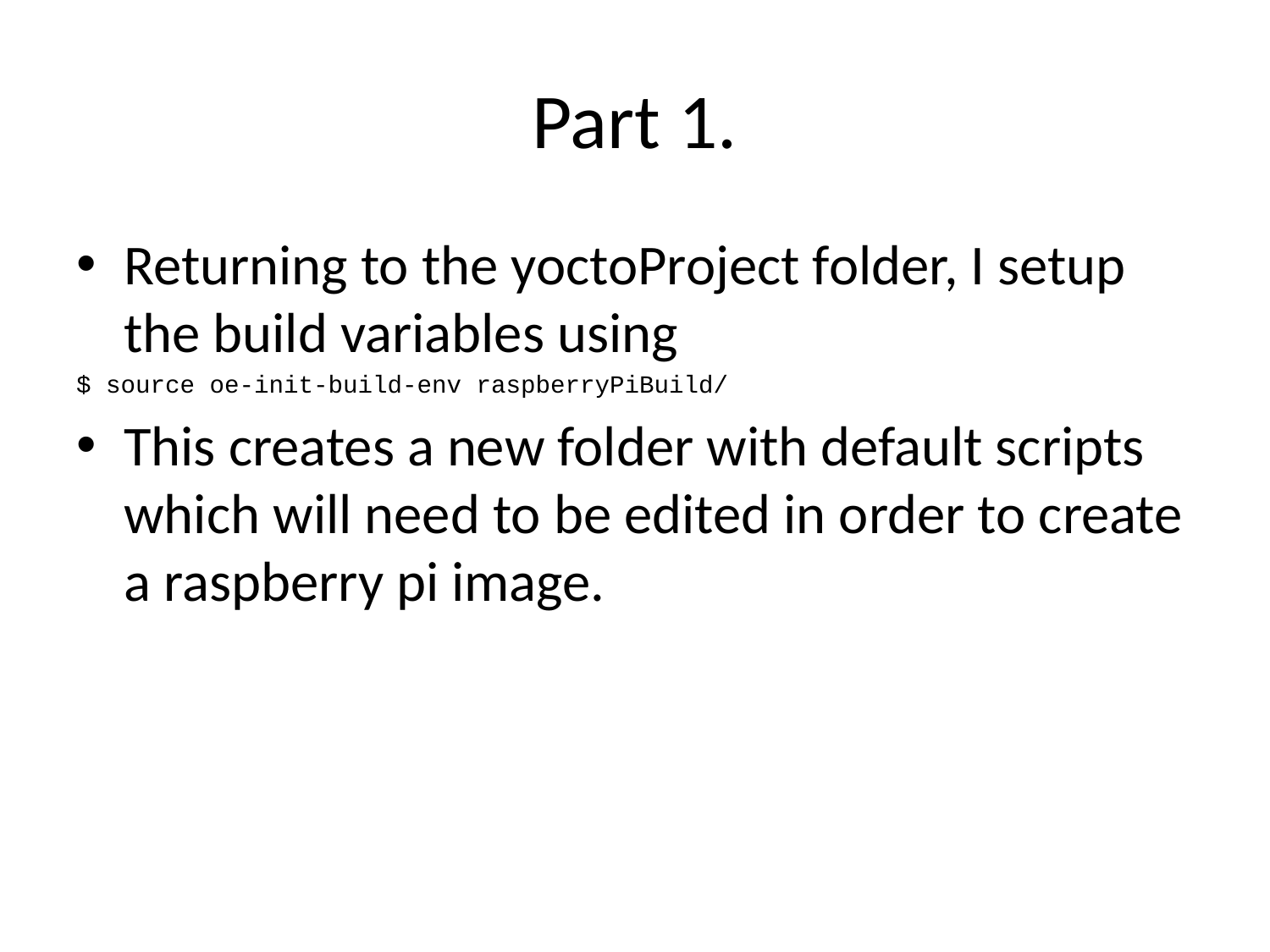

# Part 1.
Returning to the yoctoProject folder, I setup the build variables using
$ source oe-init-build-env raspberryPiBuild/
This creates a new folder with default scripts which will need to be edited in order to create a raspberry pi image.